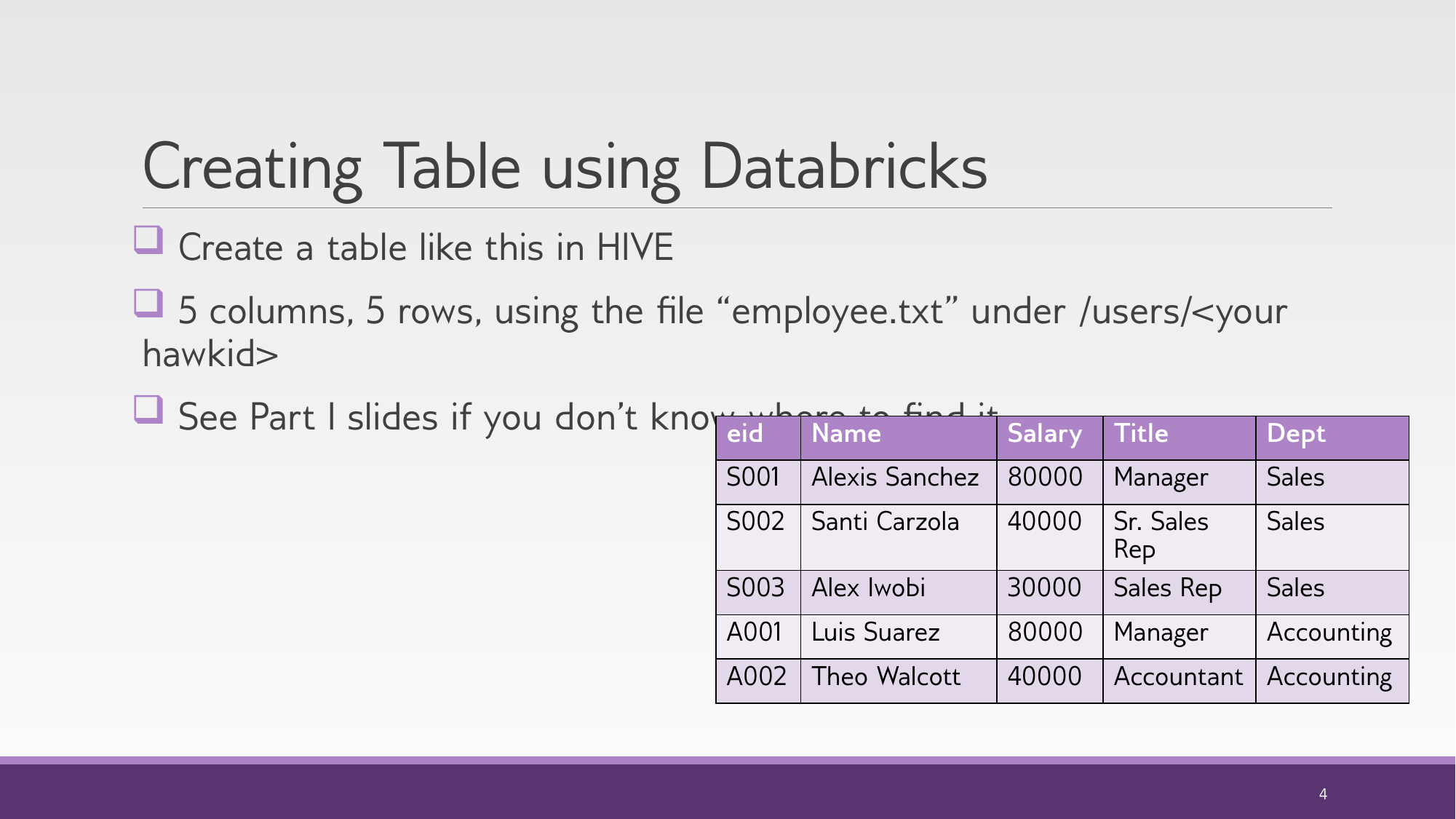

# Creating Table using Databricks
 Create a table like this in HIVE
 5 columns, 5 rows, using the file “employee.txt” under /users/<your hawkid>
 See Part I slides if you don’t know where to find it.
| eid | Name | Salary | Title | Dept |
| --- | --- | --- | --- | --- |
| S001 | Alexis Sanchez | 80000 | Manager | Sales |
| S002 | Santi Carzola | 40000 | Sr. Sales Rep | Sales |
| S003 | Alex Iwobi | 30000 | Sales Rep | Sales |
| A001 | Luis Suarez | 80000 | Manager | Accounting |
| A002 | Theo Walcott | 40000 | Accountant | Accounting |
4